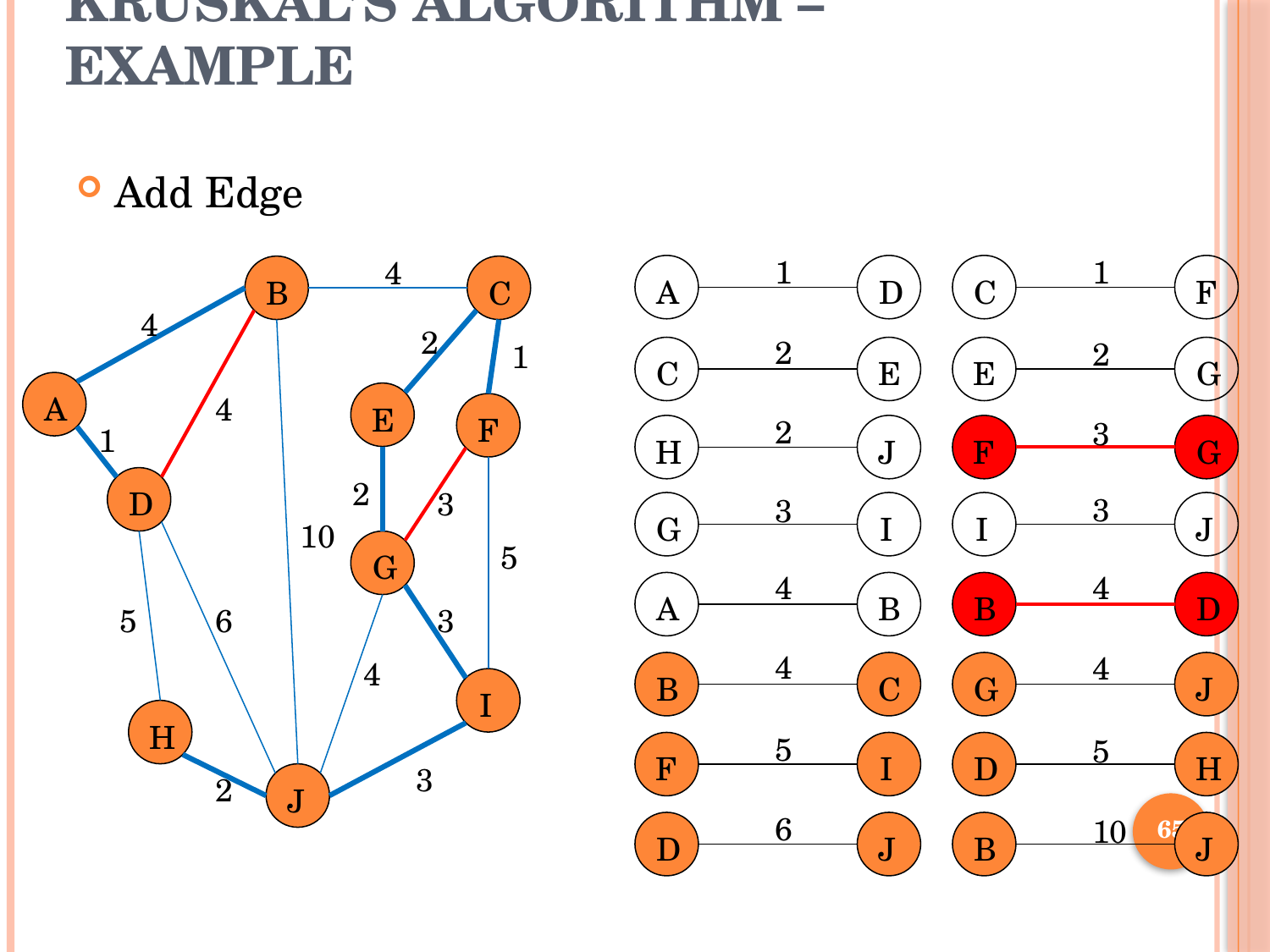

# Kruskal’s Algorithm – Example
Add Edge

1
1

A
D
C
F
4

B
C
4
2
1

A
4

E

F
1

2
D
3
10

5
G
5
6
3
4

I

H
3
2

J
2
2

C
E
E
G
2
3

H
J
F
G
3
3

G
I
I
J
4
4

A
B
B
D
4
4

B
C
G
J
5
5

F
I
D
H
65
6
10

D
J
B
J